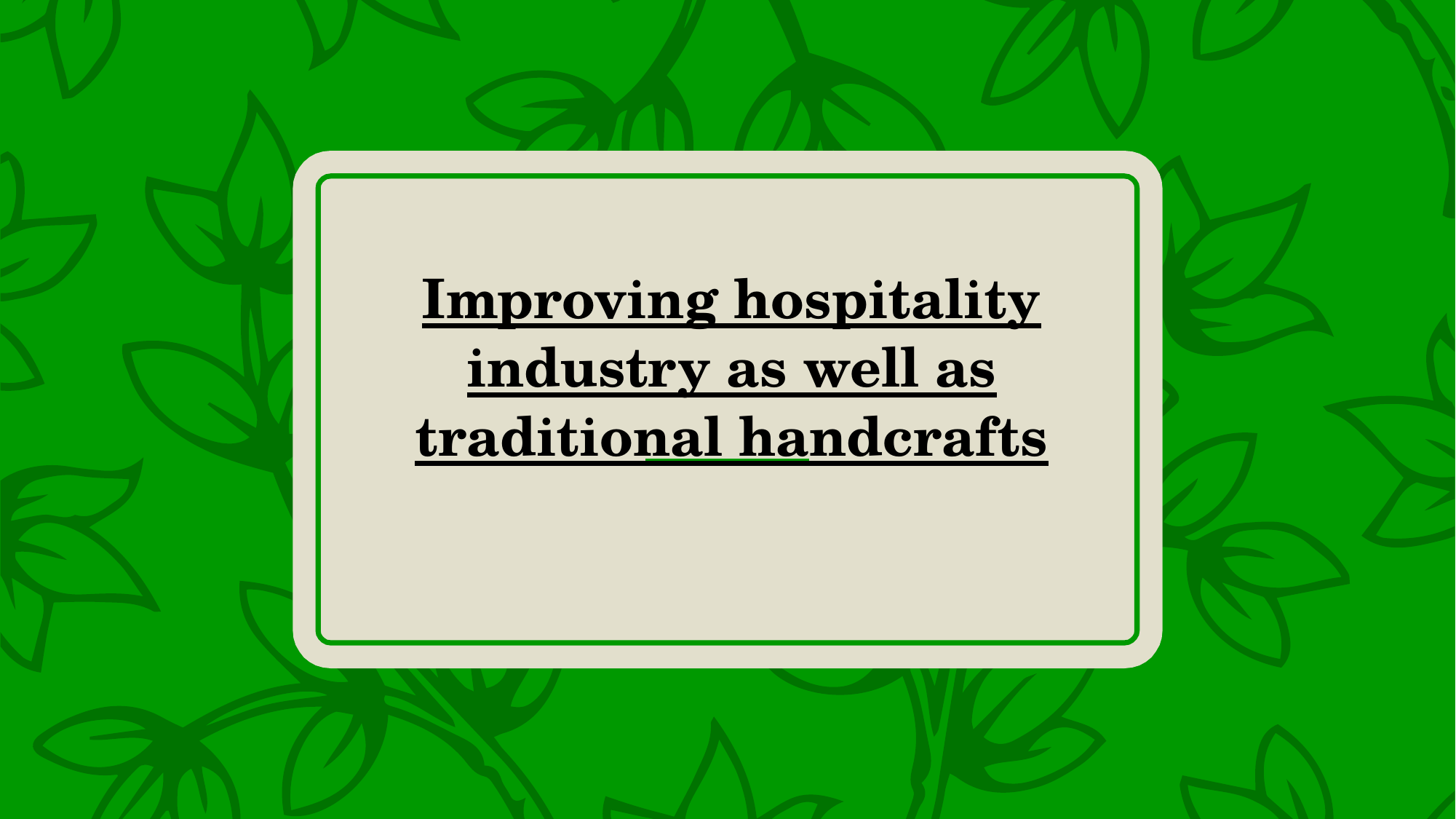

# Improving hospitality industry as well as traditional handcrafts